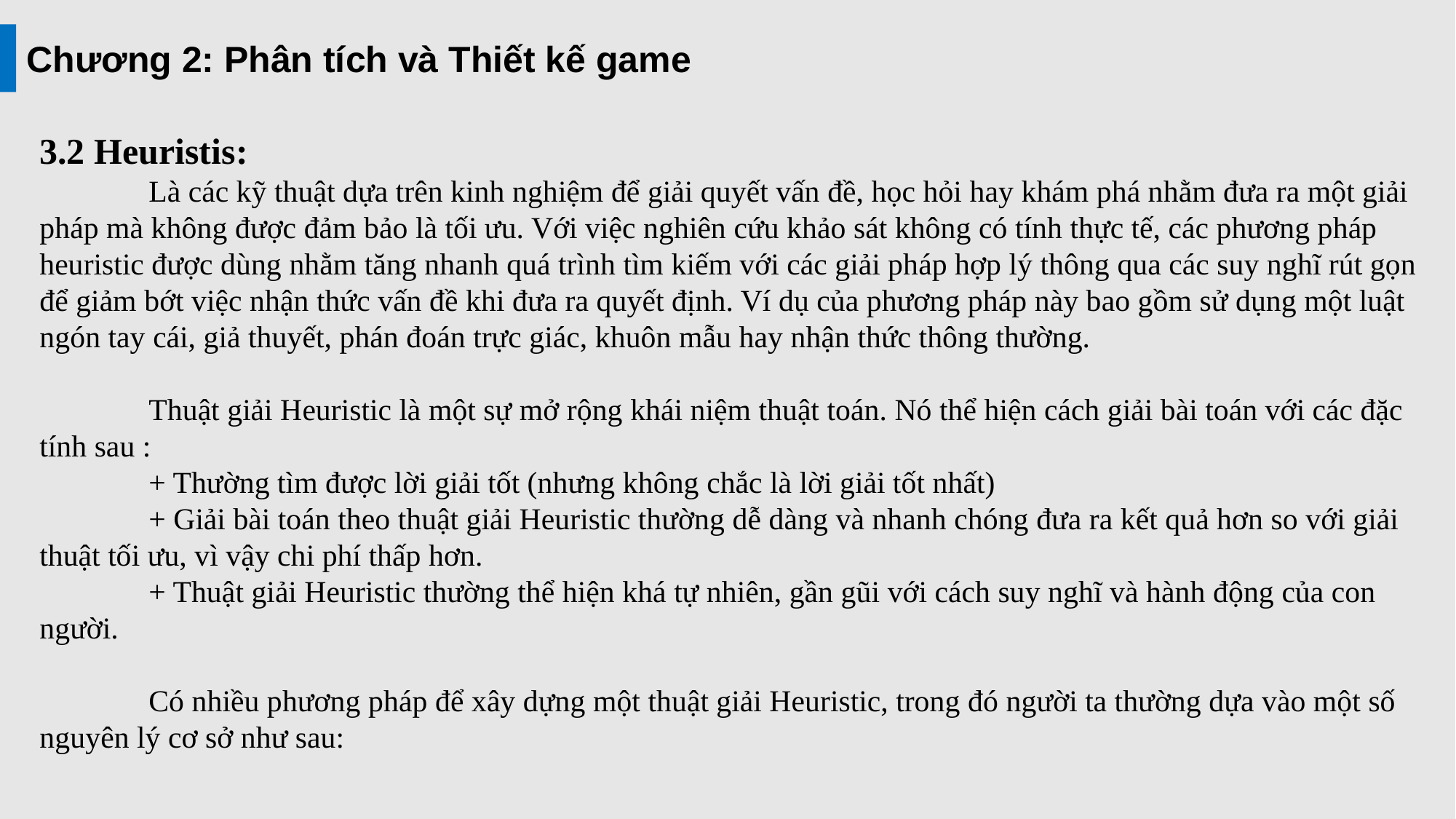

Chương 2: Phân tích và Thiết kế game
3.2 Heuristis:
	Là các kỹ thuật dựa trên kinh nghiệm để giải quyết vấn đề, học hỏi hay khám phá nhằm đưa ra một giải pháp mà không được đảm bảo là tối ưu. Với việc nghiên cứu khảo sát không có tính thực tế, các phương pháp heuristic được dùng nhằm tăng nhanh quá trình tìm kiếm với các giải pháp hợp lý thông qua các suy nghĩ rút gọn để giảm bớt việc nhận thức vấn đề khi đưa ra quyết định. Ví dụ của phương pháp này bao gồm sử dụng một luật ngón tay cái, giả thuyết, phán đoán trực giác, khuôn mẫu hay nhận thức thông thường.

	Thuật giải Heuristic là một sự mở rộng khái niệm thuật toán. Nó thể hiện cách giải bài toán với các đặc tính sau :
	+ Thường tìm được lời giải tốt (nhưng không chắc là lời giải tốt nhất)
	+ Giải bài toán theo thuật giải Heuristic thường dễ dàng và nhanh chóng đưa ra kết quả hơn so với giải thuật tối ưu, vì vậy chi phí thấp hơn.
	+ Thuật giải Heuristic thường thể hiện khá tự nhiên, gần gũi với cách suy nghĩ và hành động của con người.

	Có nhiều phương pháp để xây dựng một thuật giải Heuristic, trong đó người ta thường dựa vào một số nguyên lý cơ sở như sau: